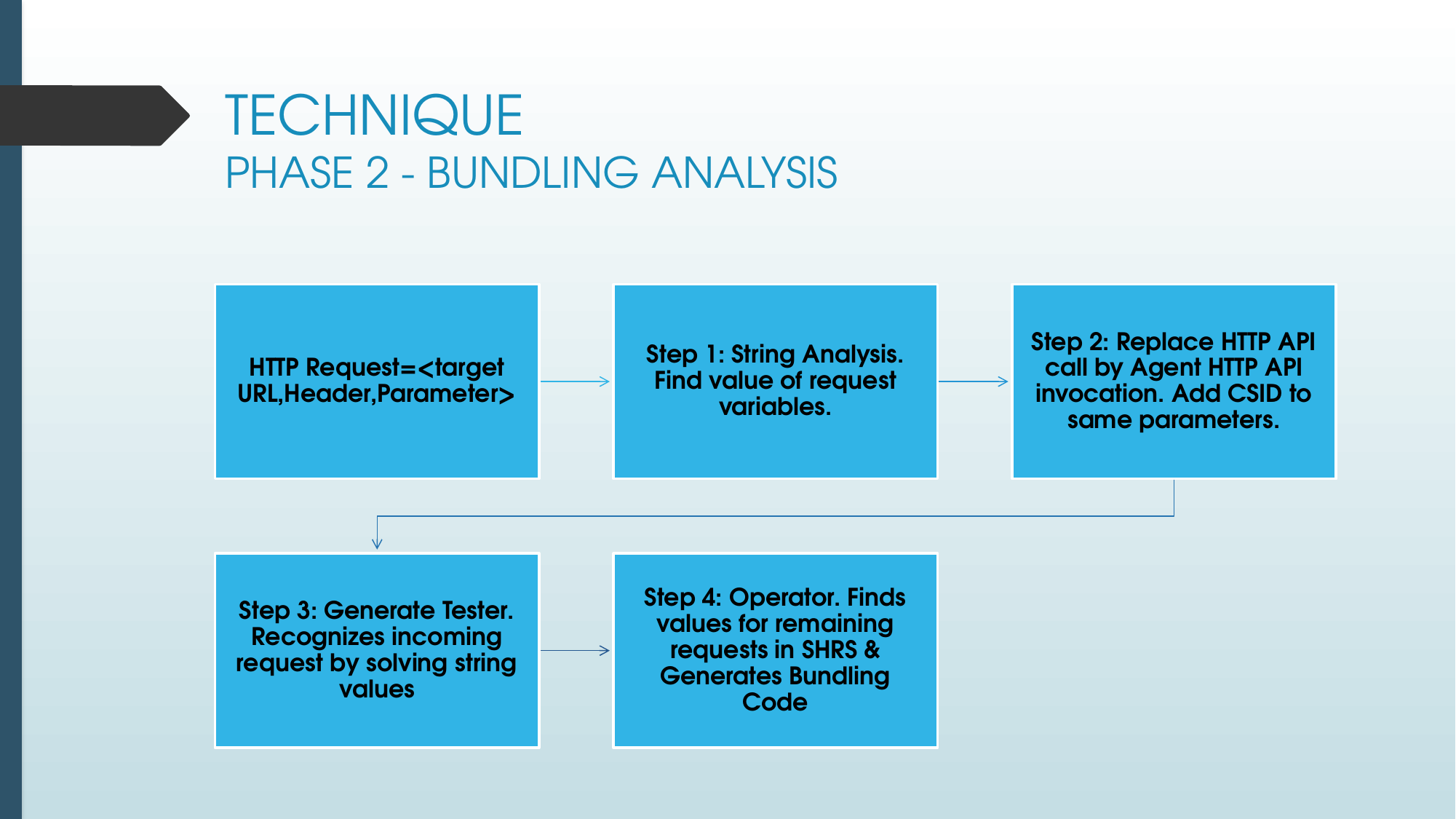

# TECHNIQUE PHASE 2 - BUNDLING ANALYSIS

12

HTTP Request=<target URL,Header,Parameter>

Step 1: String Analysis. Find value of request variables.

Step 2: Replace HTTP API call by Agent HTTP API invocation. Add CSID to same parameters.

Step 3: Generate Tester. Recognizes incoming request by solving string values
Step 4: Operator. Finds values for remaining requests in SHRS & Generates Bundling Code